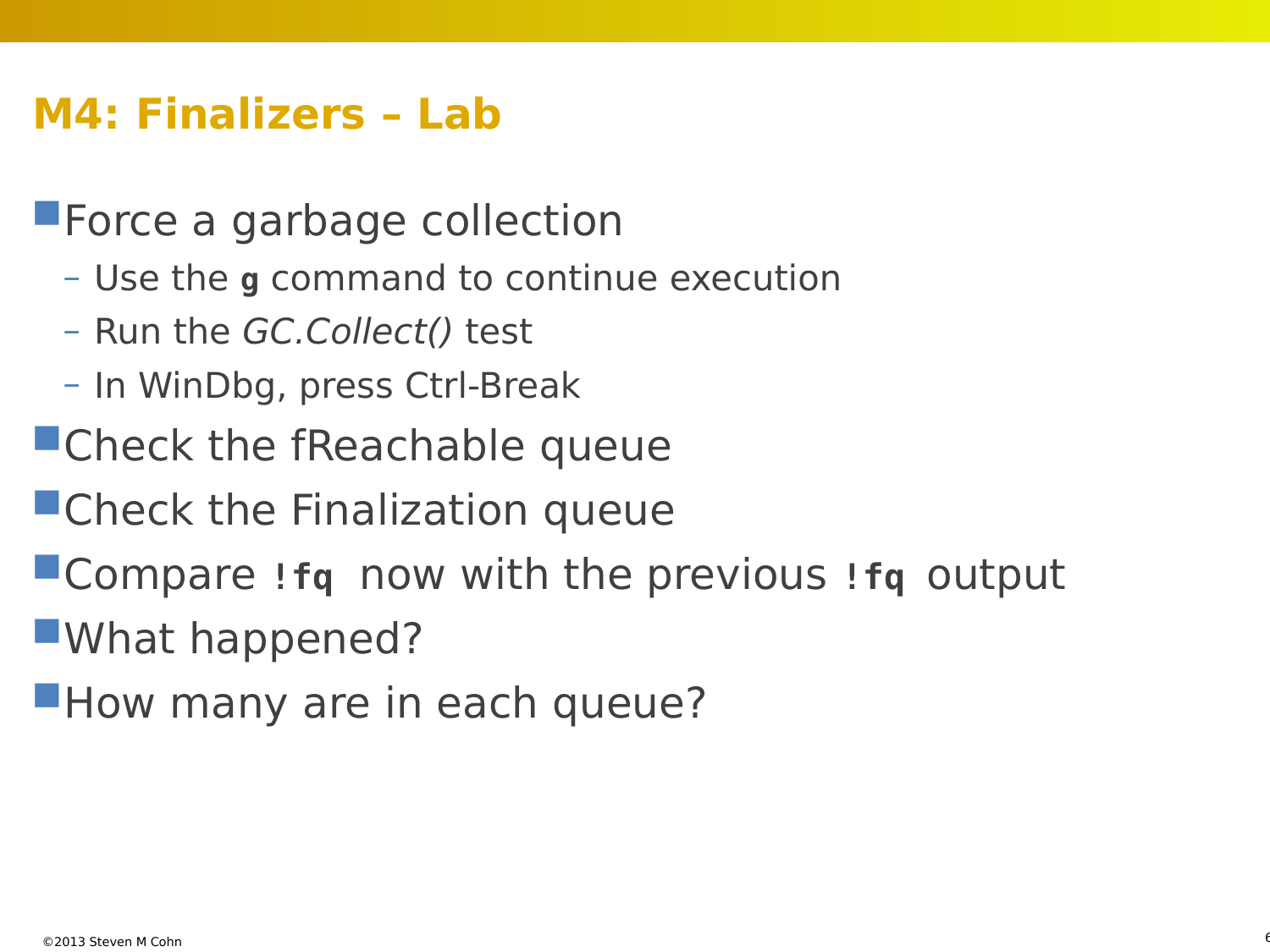

# M4: Finalizers – Lab
Force a garbage collection
Use the g command to continue execution
Run the GC.Collect() test
In WinDbg, press Ctrl-Break
Check the fReachable queue
Check the Finalization queue
Compare !fq now with the previous !fq output
What happened?
How many are in each queue?